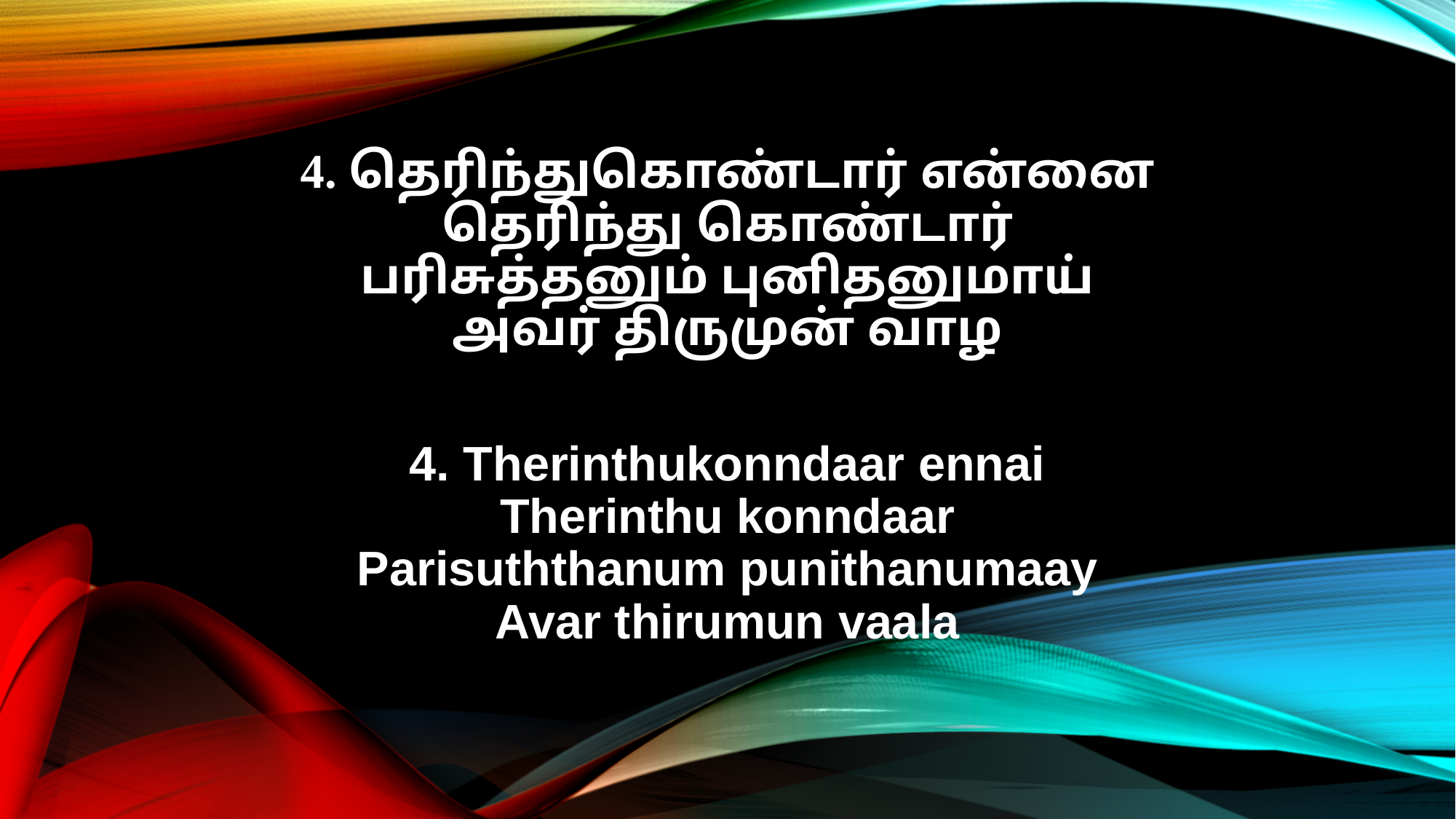

4. தெரிந்துகொண்டார் என்னை
தெரிந்து கொண்டார்
பரிசுத்தனும் புனிதனுமாய்
அவர் திருமுன் வாழ

4. Therinthukonndaar ennai
Therinthu konndaar
Parisuththanum punithanumaay
Avar thirumun vaala